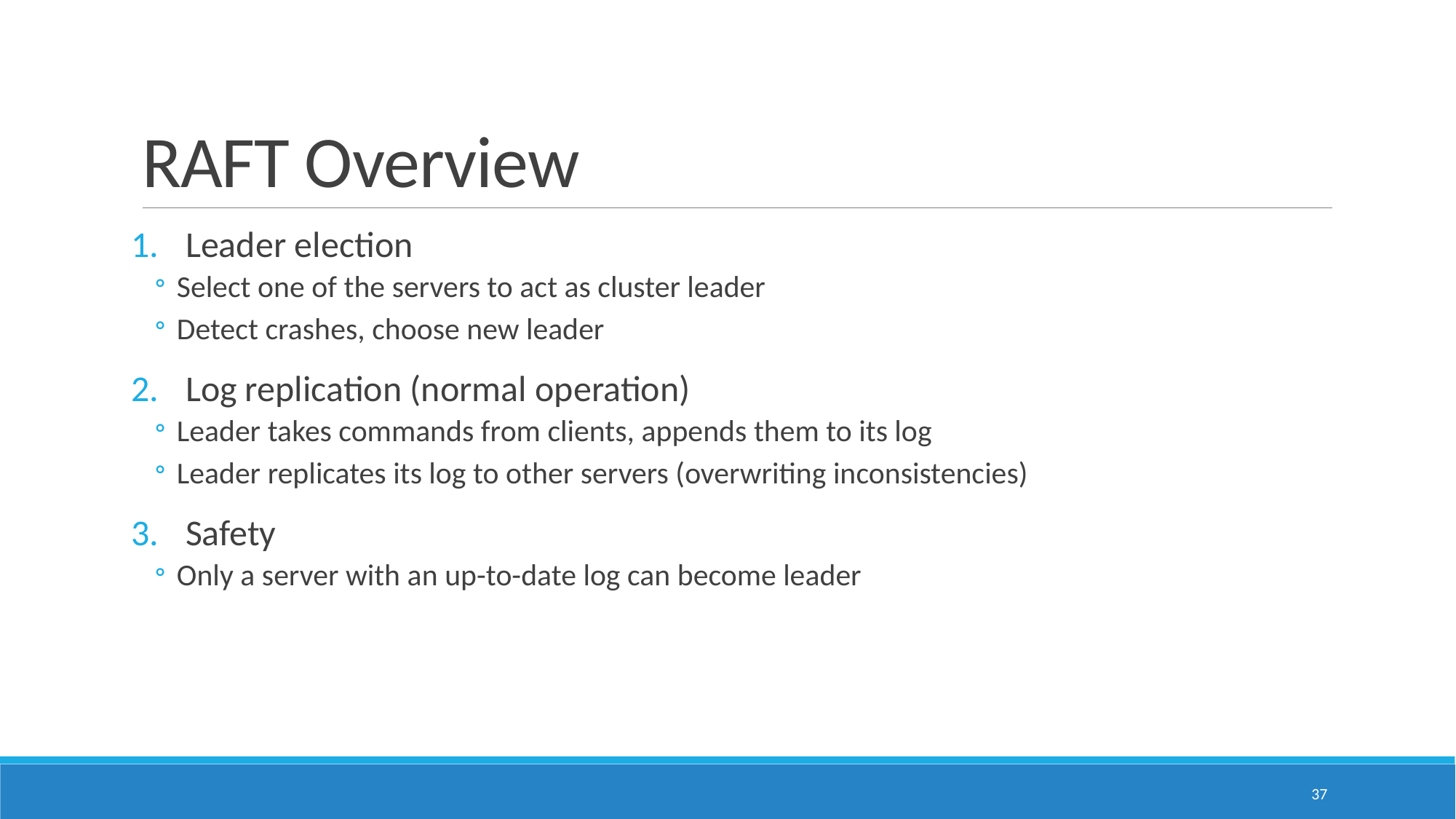

# RAFT Overview
Leader election
Select one of the servers to act as cluster leader
Detect crashes, choose new leader
Log replication (normal operation)
Leader takes commands from clients, appends them to its log
Leader replicates its log to other servers (overwriting inconsistencies)
Safety
Only a server with an up-to-date log can become leader

37